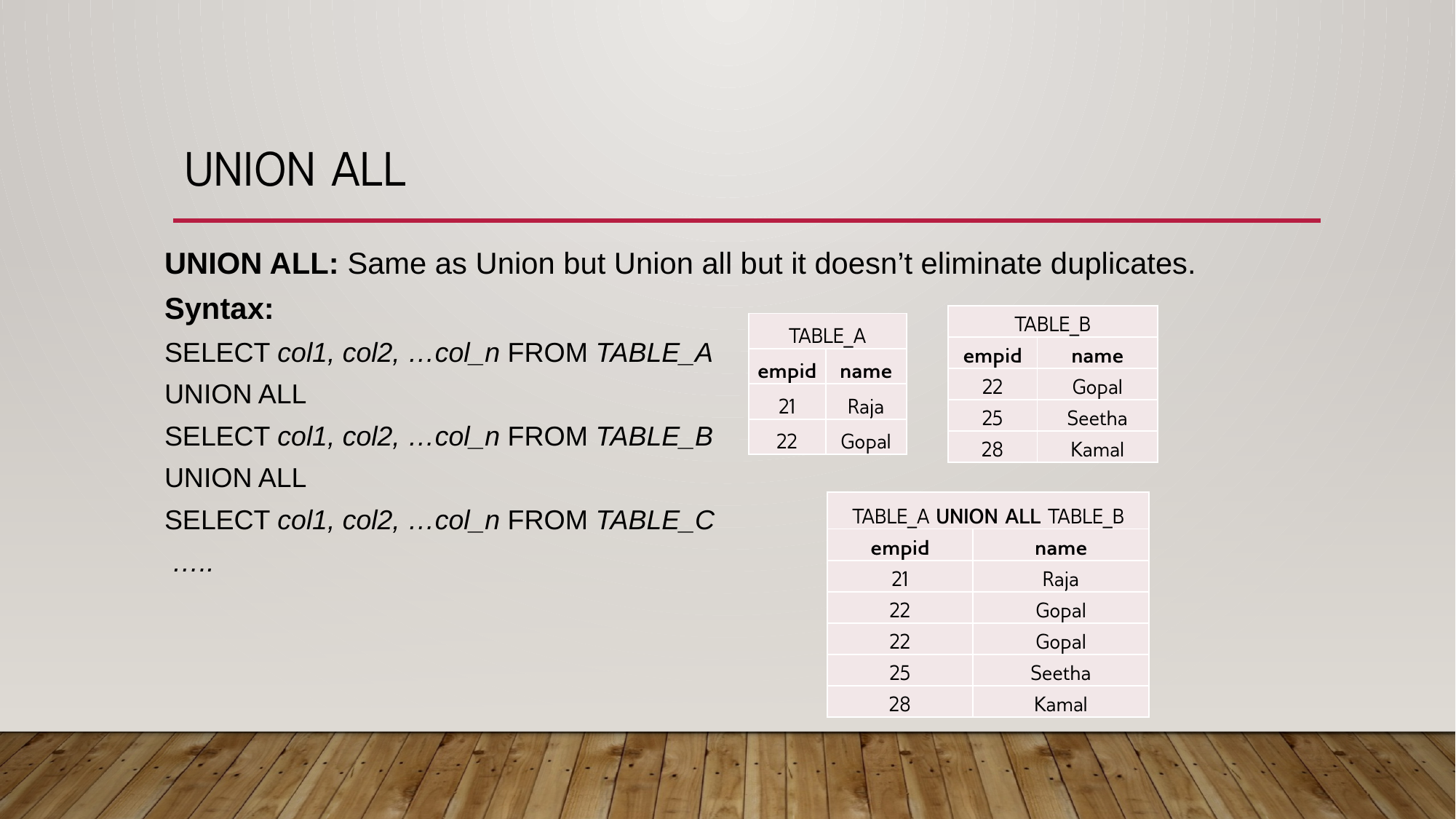

# UNION ALL
UNION ALL: Same as Union but Union all but it doesn’t eliminate duplicates.
Syntax:
SELECT col1, col2, …col_n FROM TABLE_A
UNION ALL
SELECT col1, col2, …col_n FROM TABLE_B
UNION ALL
SELECT col1, col2, …col_n FROM TABLE_C
 …..

| TABLE\_B |  |
| --- | --- |
| empid | name |
| 22 | Gopal |
| 25 | Seetha |
| 28 | Kamal |
| TABLE\_A |  |
| --- | --- |
| empid | name |
| 21 | Raja |
| 22 | Gopal |
| TABLE\_A UNION ALL TABLE\_B |  |
| --- | --- |
| empid | name |
| 21 | Raja |
| 22 | Gopal |
| 22 | Gopal |
| 25 | Seetha |
| 28 | Kamal |